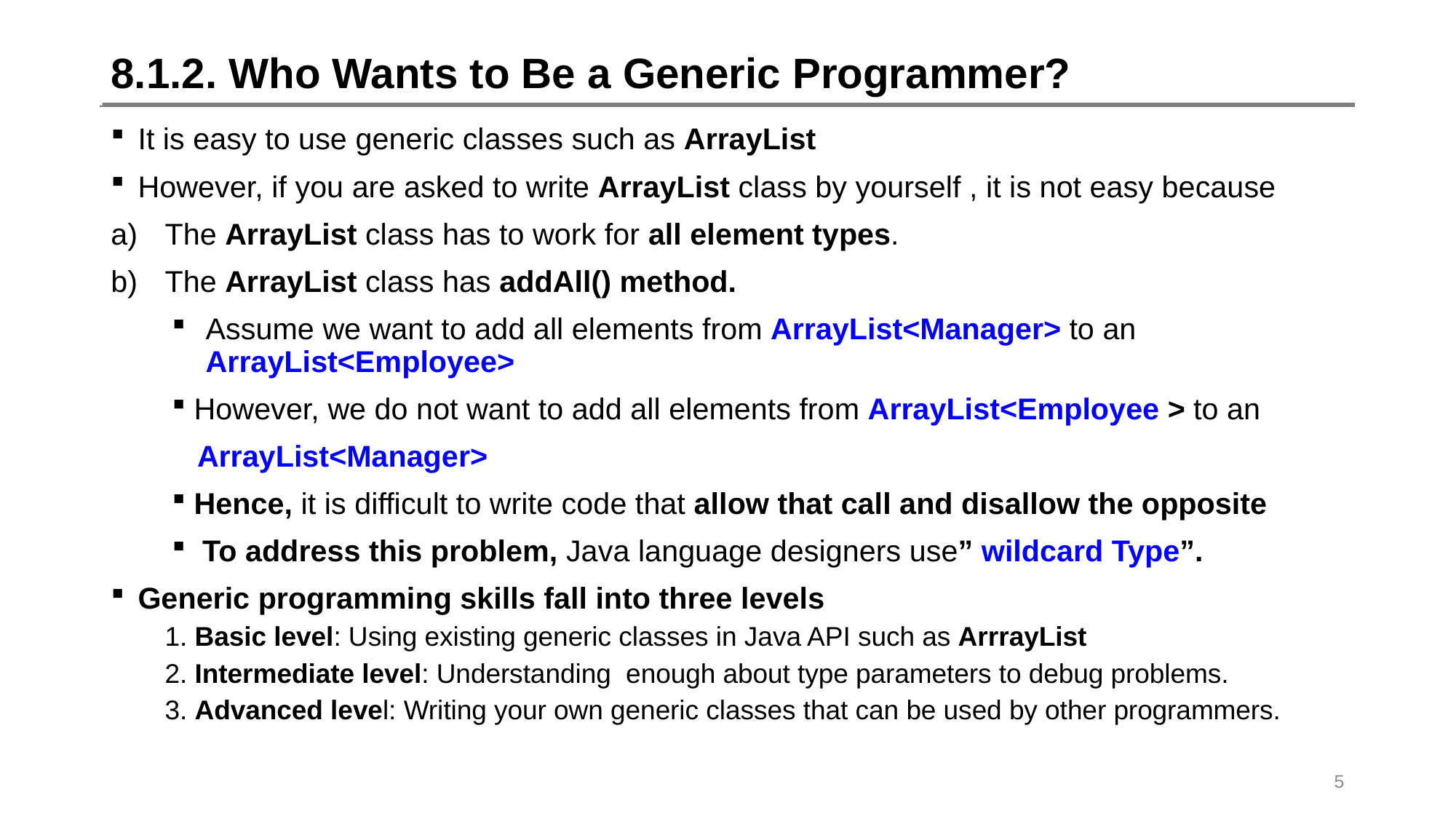

# 8.1.2. Who Wants to Be a Generic Programmer?
It is easy to use generic classes such as ArrayList
However, if you are asked to write ArrayList class by yourself , it is not easy because
The ArrayList class has to work for all element types.
The ArrayList class has addAll() method.
Assume we want to add all elements from ArrayList<Manager> to an  ArrayList<Employee>
 However, we do not want to add all elements from ArrayList<Employee > to an
   ArrayList<Manager>
 Hence, it is difficult to write code that allow that call and disallow the opposite
  To address this problem, Java language designers use” wildcard Type”.
Generic programming skills fall into three levels
1. Basic level: Using existing generic classes in Java API such as ArrrayList
2. Intermediate level: Understanding  enough about type parameters to debug problems.
3. Advanced level: Writing your own generic classes that can be used by other programmers.

5